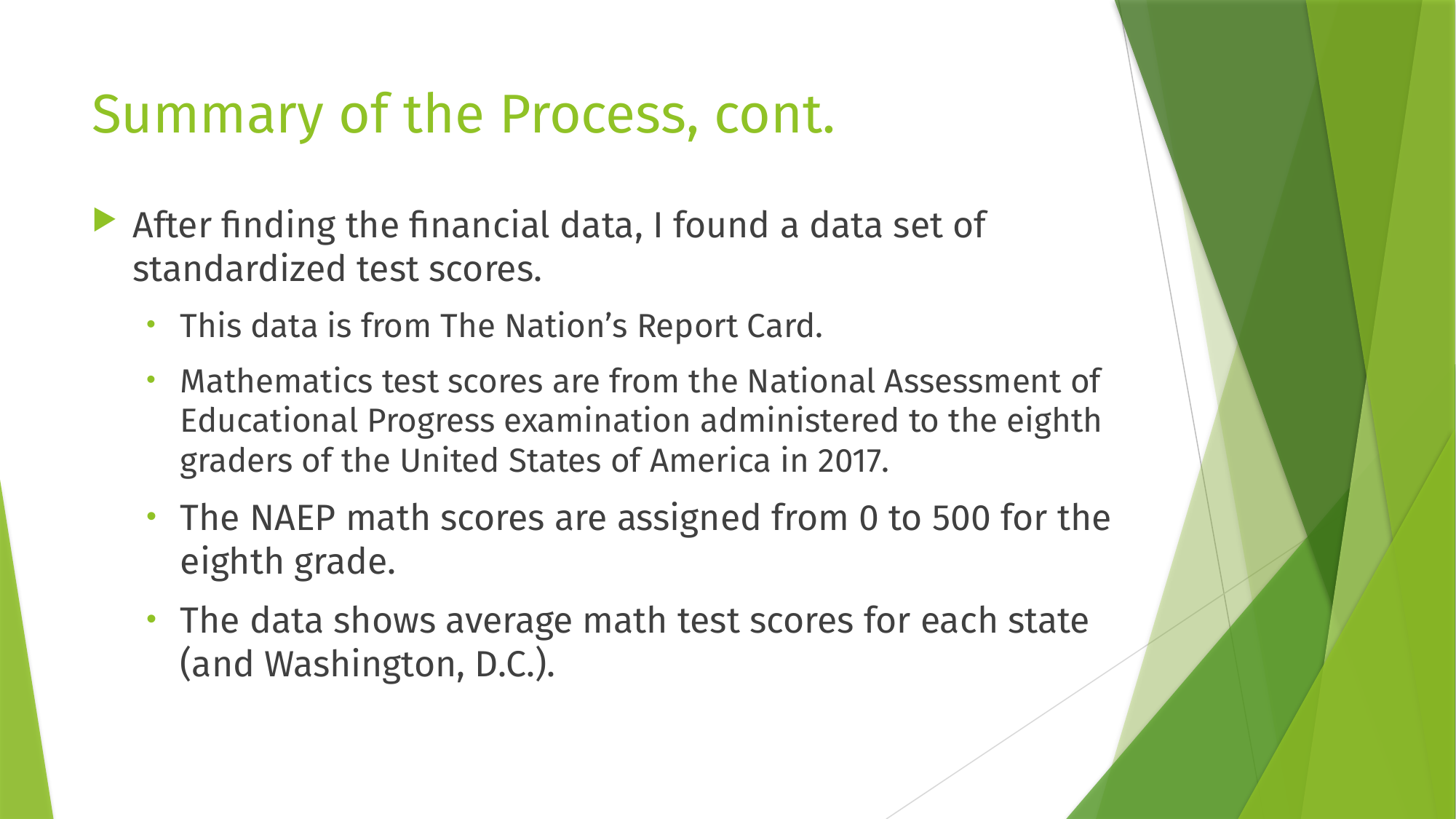

# Summary of the Process, cont.
After finding the financial data, I found a data set of standardized test scores.
This data is from The Nation’s Report Card.
Mathematics test scores are from the National Assessment of Educational Progress examination administered to the eighth graders of the United States of America in 2017.
The NAEP math scores are assigned from 0 to 500 for the eighth grade.
The data shows average math test scores for each state (and Washington, D.C.).